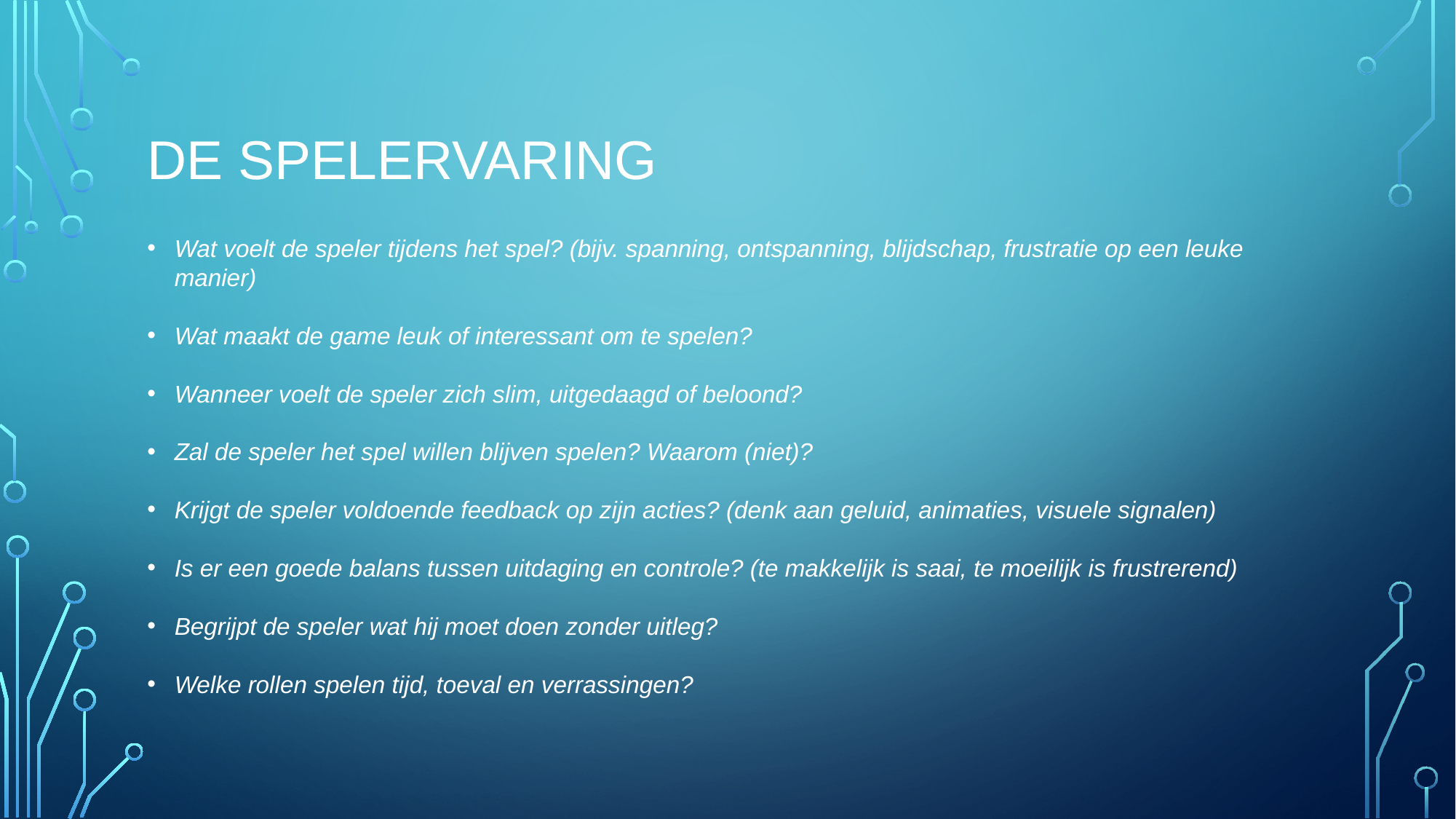

# De spelervaring
Wat voelt de speler tijdens het spel? (bijv. spanning, ontspanning, blijdschap, frustratie op een leuke manier)

Wat maakt de game leuk of interessant om te spelen?

Wanneer voelt de speler zich slim, uitgedaagd of beloond?

Zal de speler het spel willen blijven spelen? Waarom (niet)?

Krijgt de speler voldoende feedback op zijn acties? (denk aan geluid, animaties, visuele signalen)

Is er een goede balans tussen uitdaging en controle? (te makkelijk is saai, te moeilijk is frustrerend)

Begrijpt de speler wat hij moet doen zonder uitleg?

Welke rollen spelen tijd, toeval en verrassingen?